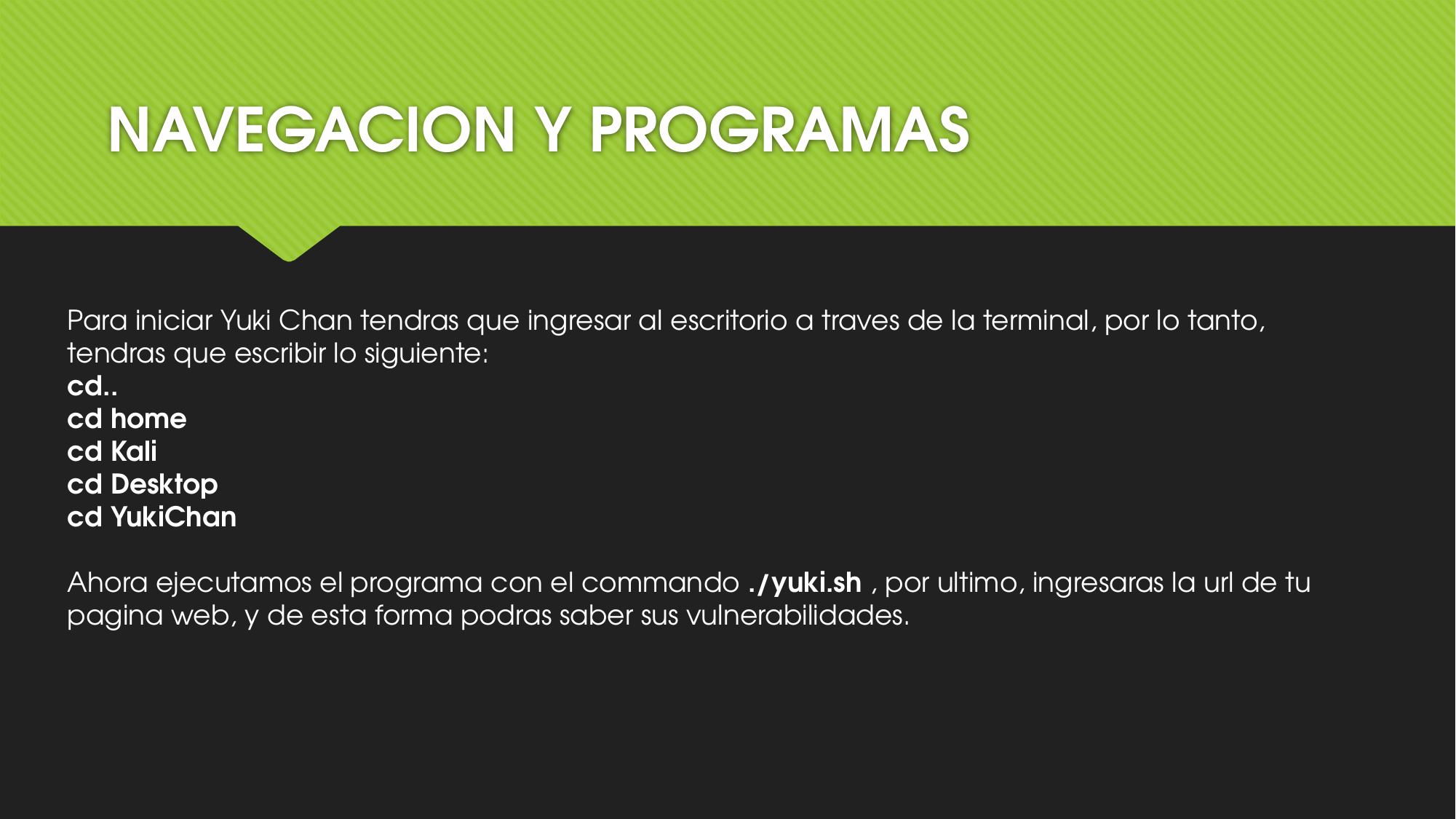

# NAVEGACION Y PROGRAMAS

Para iniciar Yuki Chan tendras que ingresar al escritorio a traves de la terminal, por lo tanto, tendras que escribir lo siguiente:
cd..
cd home
cd Kali
cd Desktop
cd YukiChan

Ahora ejecutamos el programa con el commando ./yuki.sh , por ultimo, ingresaras la url de tu pagina web, y de esta forma podras saber sus vulnerabilidades.